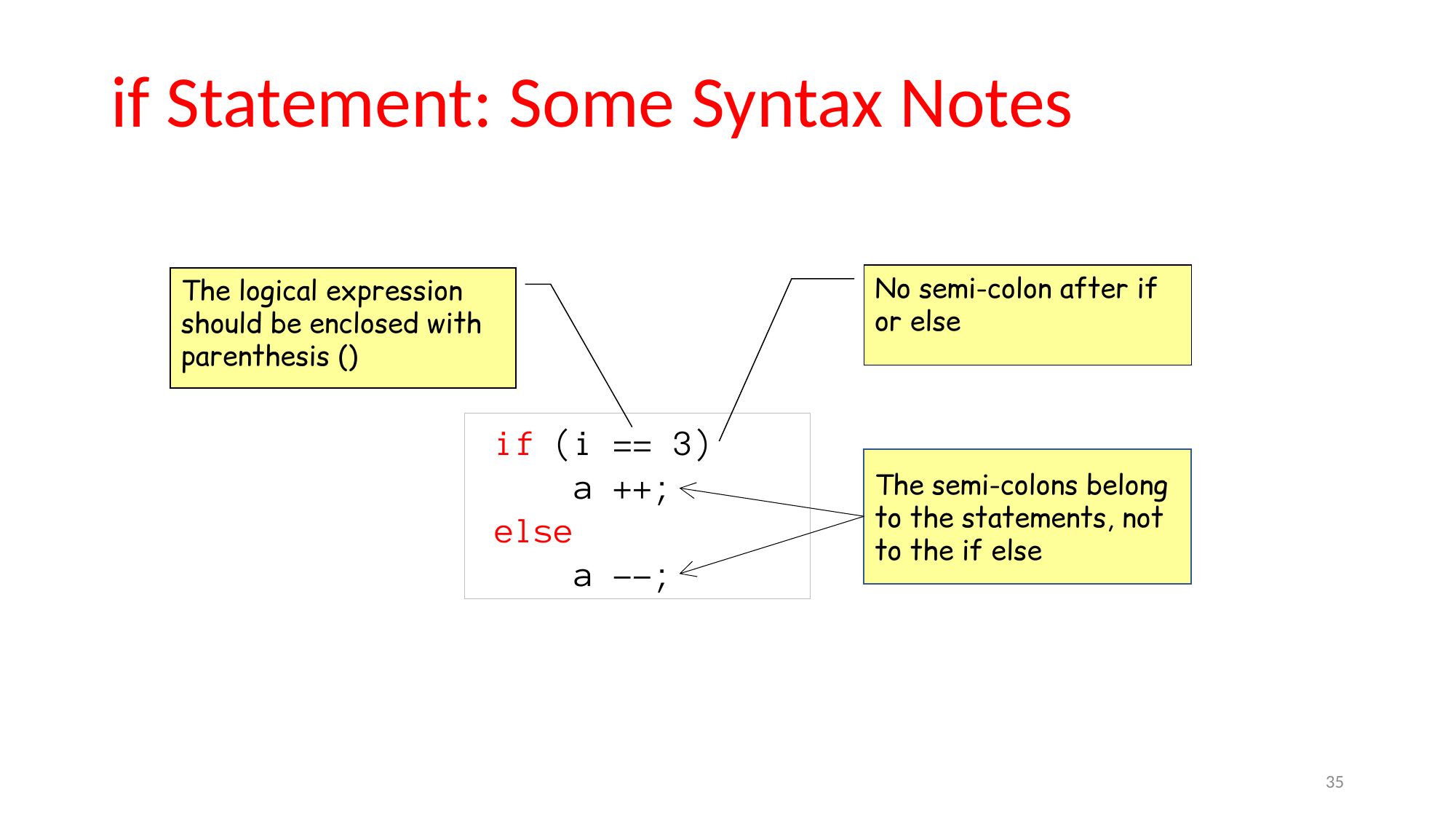

# if Statement: Some Syntax Notes
No semi-colon after if or else
The logical expression should be enclosed with parenthesis ()
 if (i == 3)
     a ++;
 else
     a --;
The semi-colons belong to the statements, not to the if else
35